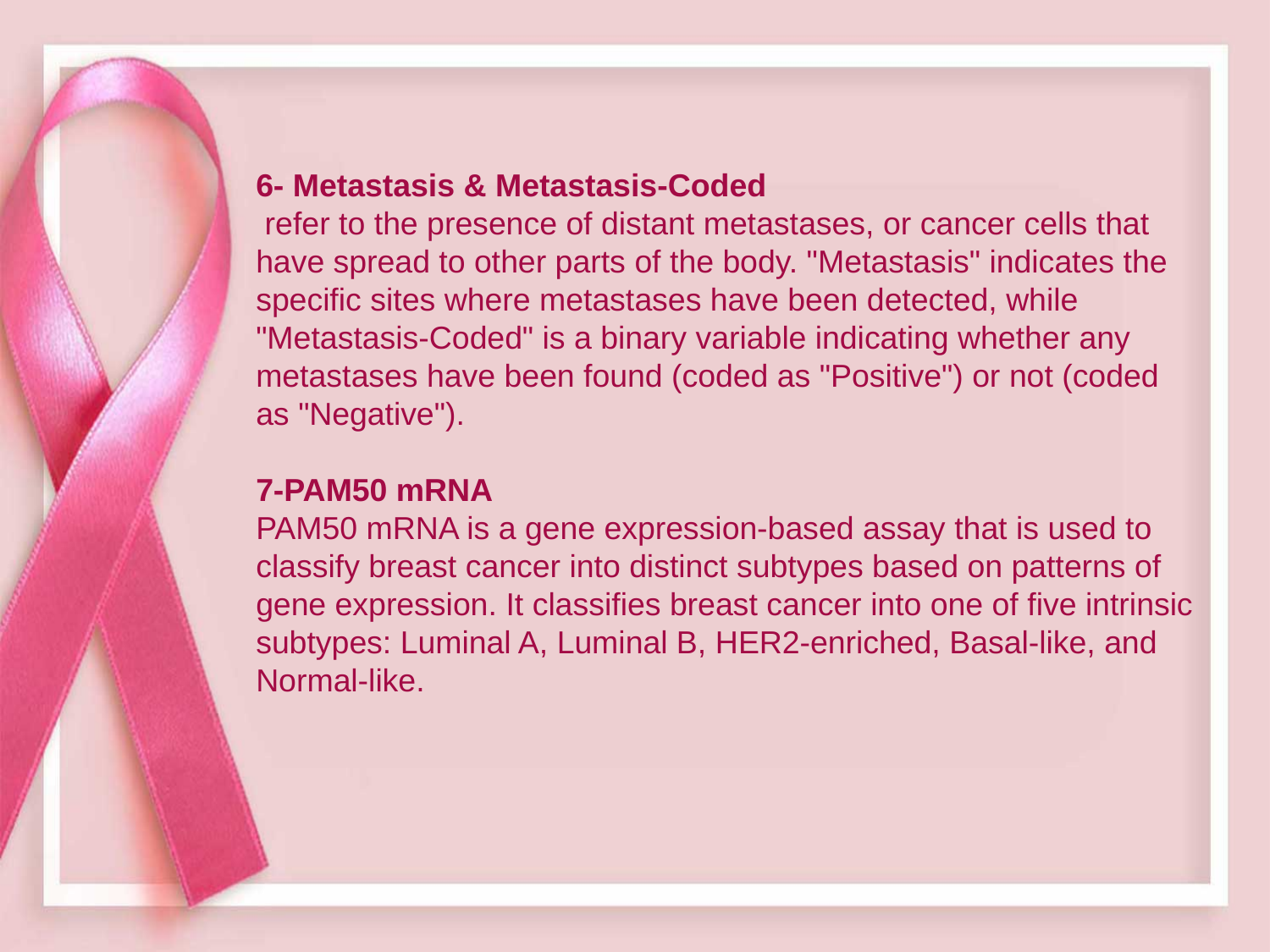

6- Metastasis & Metastasis-Coded
 refer to the presence of distant metastases, or cancer cells that have spread to other parts of the body. "Metastasis" indicates the specific sites where metastases have been detected, while "Metastasis-Coded" is a binary variable indicating whether any metastases have been found (coded as "Positive") or not (coded as "Negative").

7-PAM50 mRNA
PAM50 mRNA is a gene expression-based assay that is used to classify breast cancer into distinct subtypes based on patterns of gene expression. It classifies breast cancer into one of five intrinsic subtypes: Luminal A, Luminal B, HER2-enriched, Basal-like, and Normal-like.